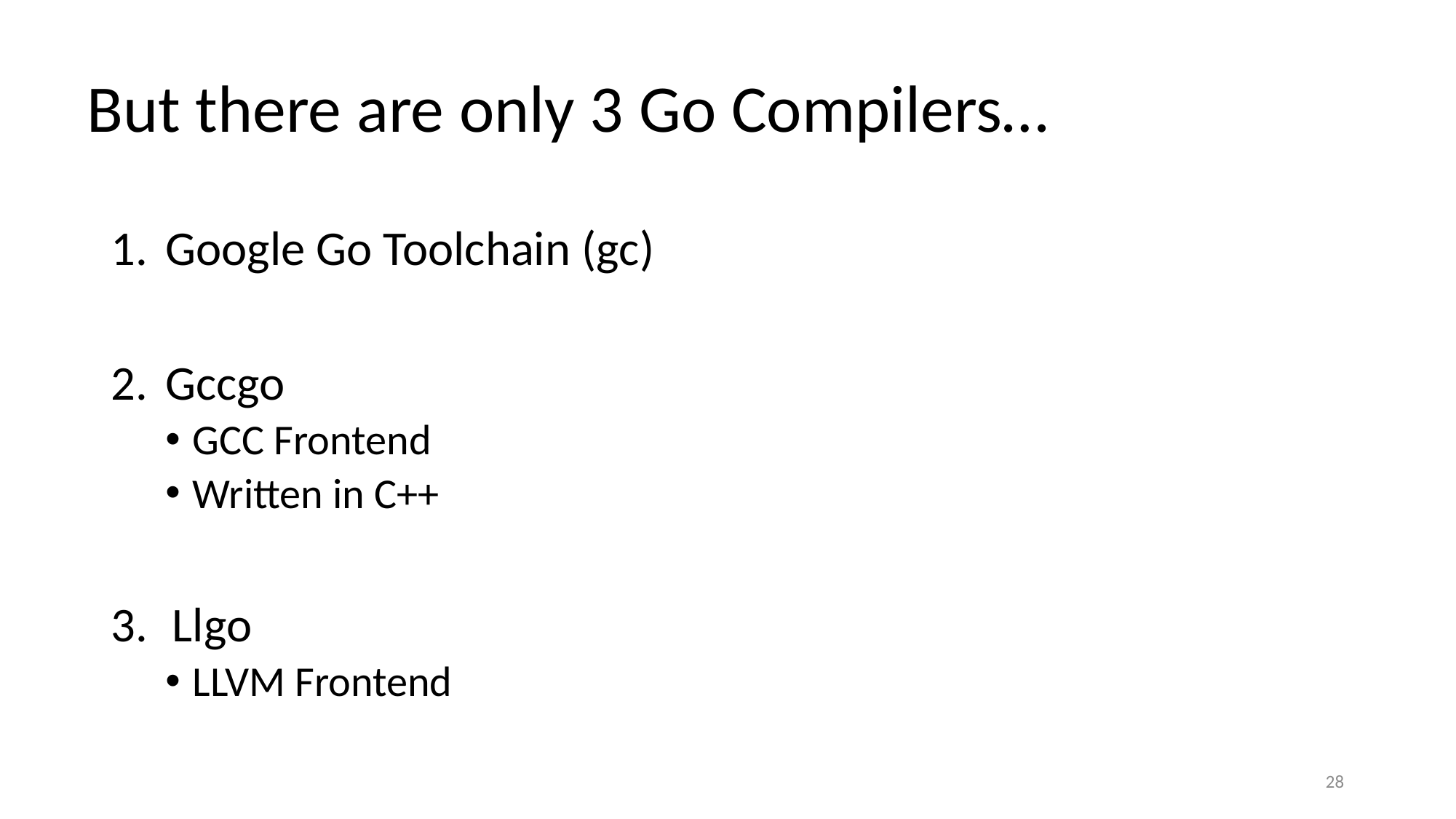

# But there are only 3 Go Compilers…
Google Go Toolchain (gc)

Gccgo
GCC Frontend
Written in C++

Llgo
LLVM Frontend
28